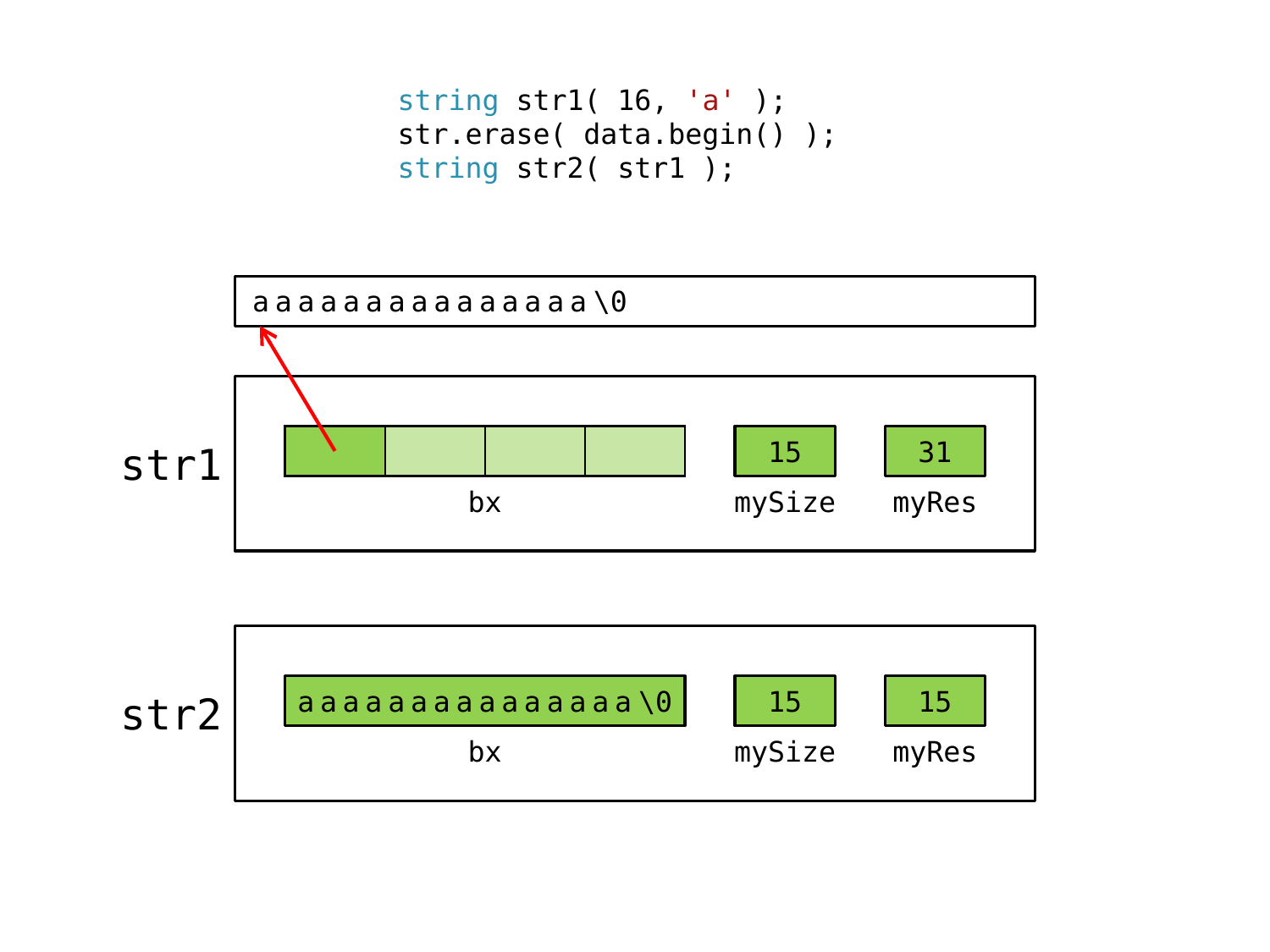

string str1( 16, 'a' );
str.erase( data.begin() );
string str2( str1 );
aaaaaaaaaaaaaaa\0

|  |  |  |  |
| --- | --- | --- | --- |
15
31
str1
bx
mySize
myRes

str2
aaaaaaaaaaaaaaa\0
15
15
bx
mySize
myRes